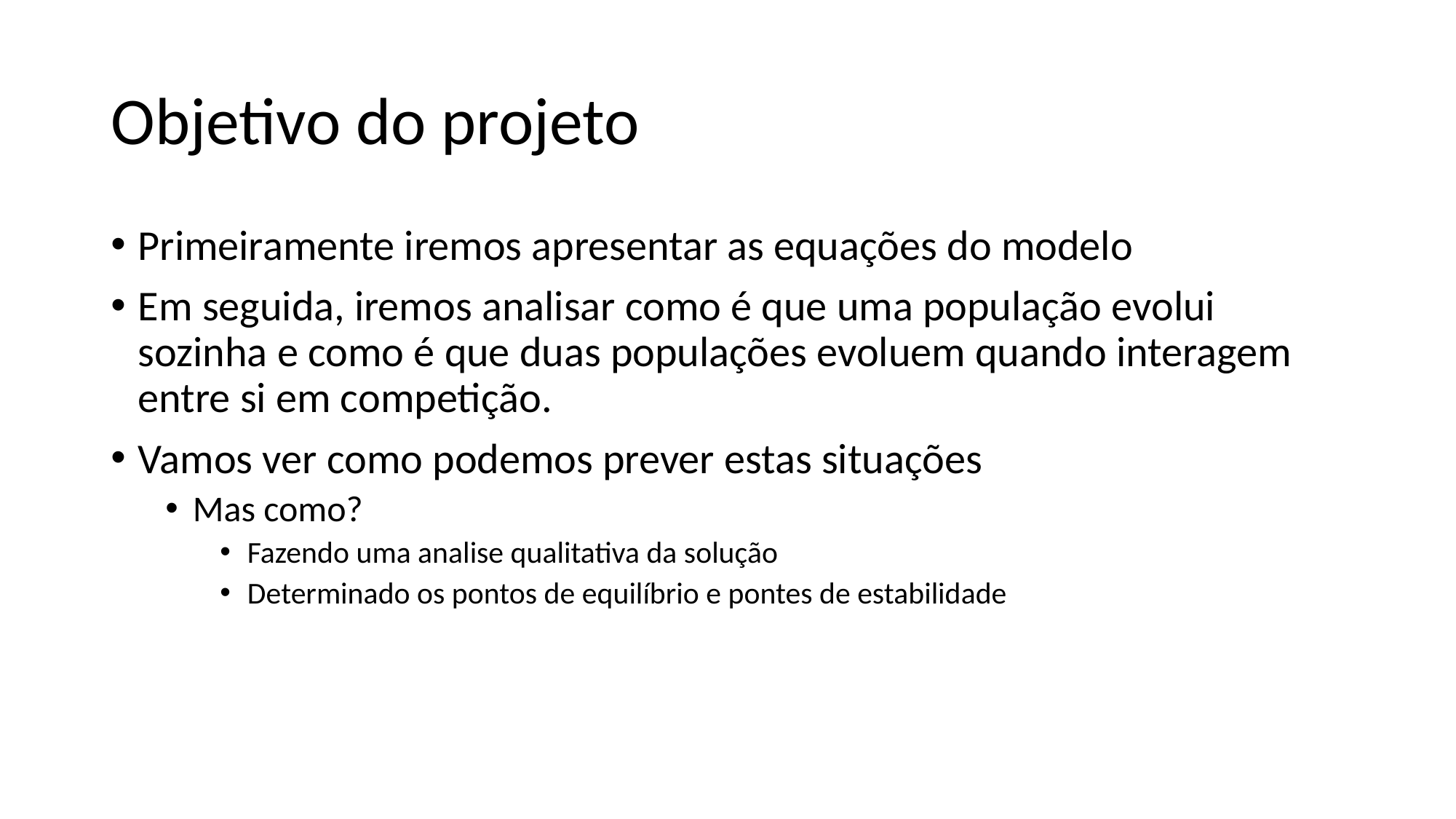

# Objetivo do projeto
Primeiramente iremos apresentar as equações do modelo
Em seguida, iremos analisar como é que uma população evolui sozinha e como é que duas populações evoluem quando interagem entre si em competição.
Vamos ver como podemos prever estas situações
Mas como?
Fazendo uma analise qualitativa da solução
Determinado os pontos de equilíbrio e pontes de estabilidade